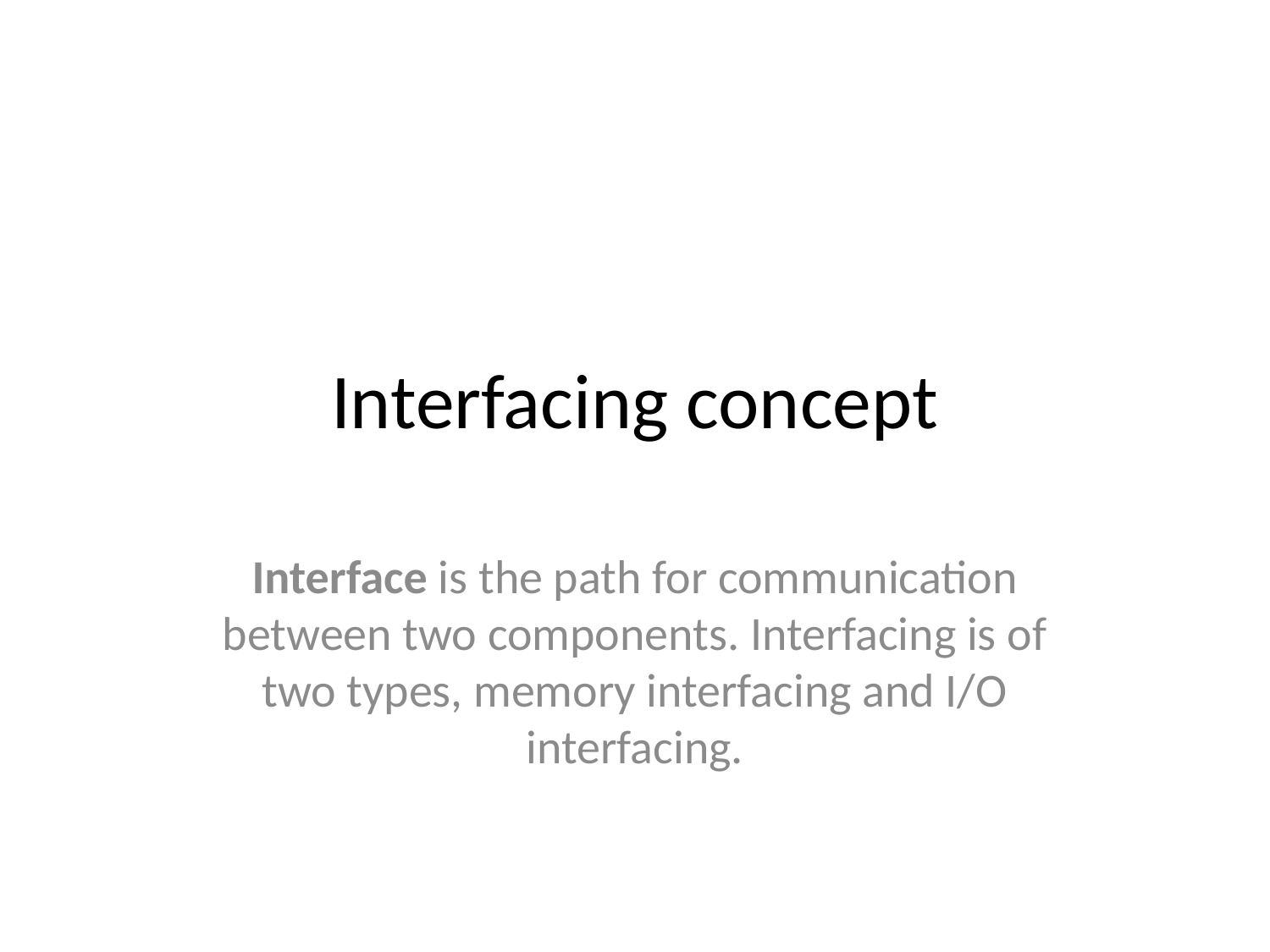

# Interfacing concept
Interface is the path for communication between two components. Interfacing is of two types, memory interfacing and I/O interfacing.